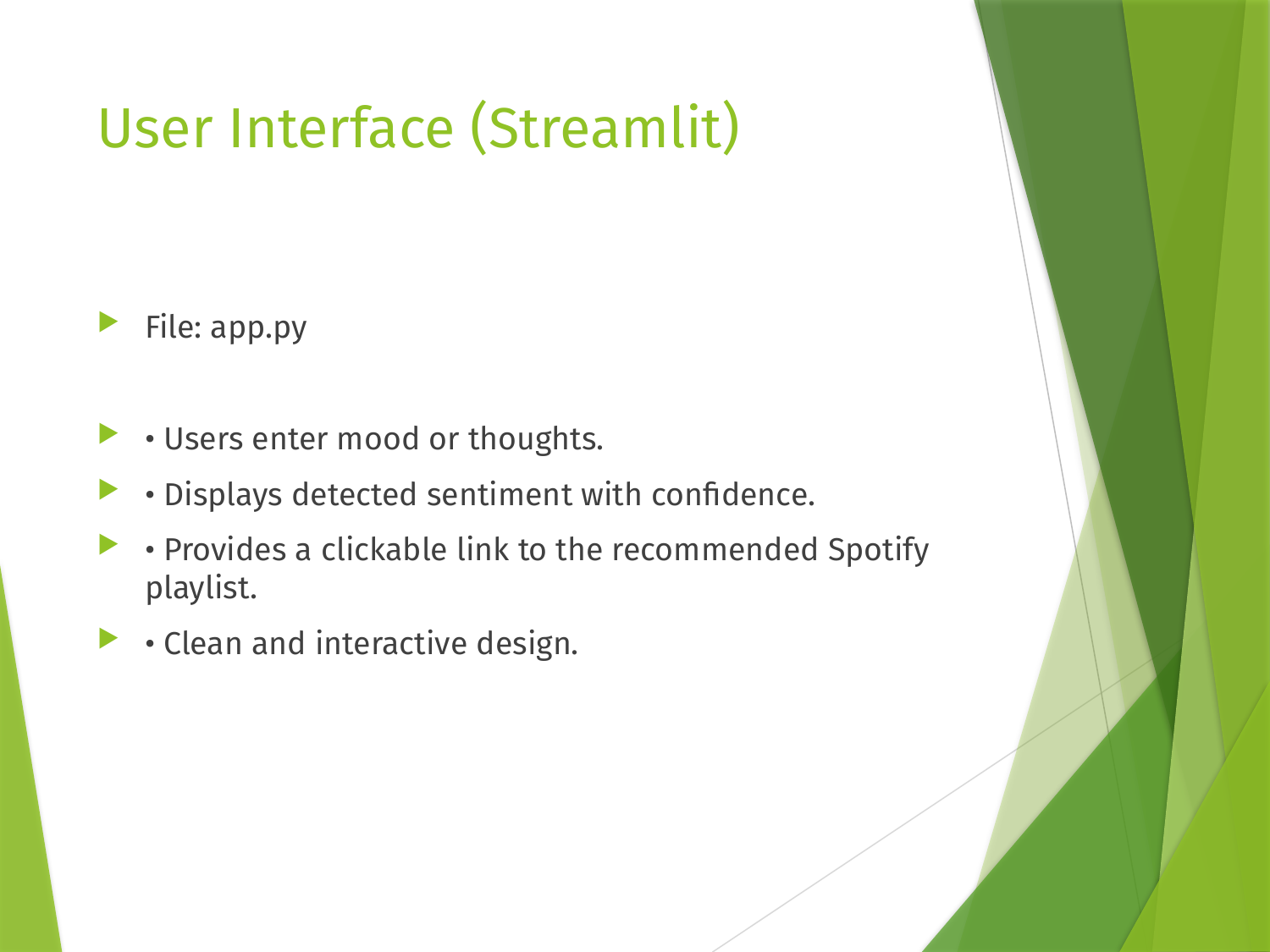

# User Interface (Streamlit)
File: app.py

• Users enter mood or thoughts.
• Displays detected sentiment with confidence.
• Provides a clickable link to the recommended Spotify playlist.
• Clean and interactive design.